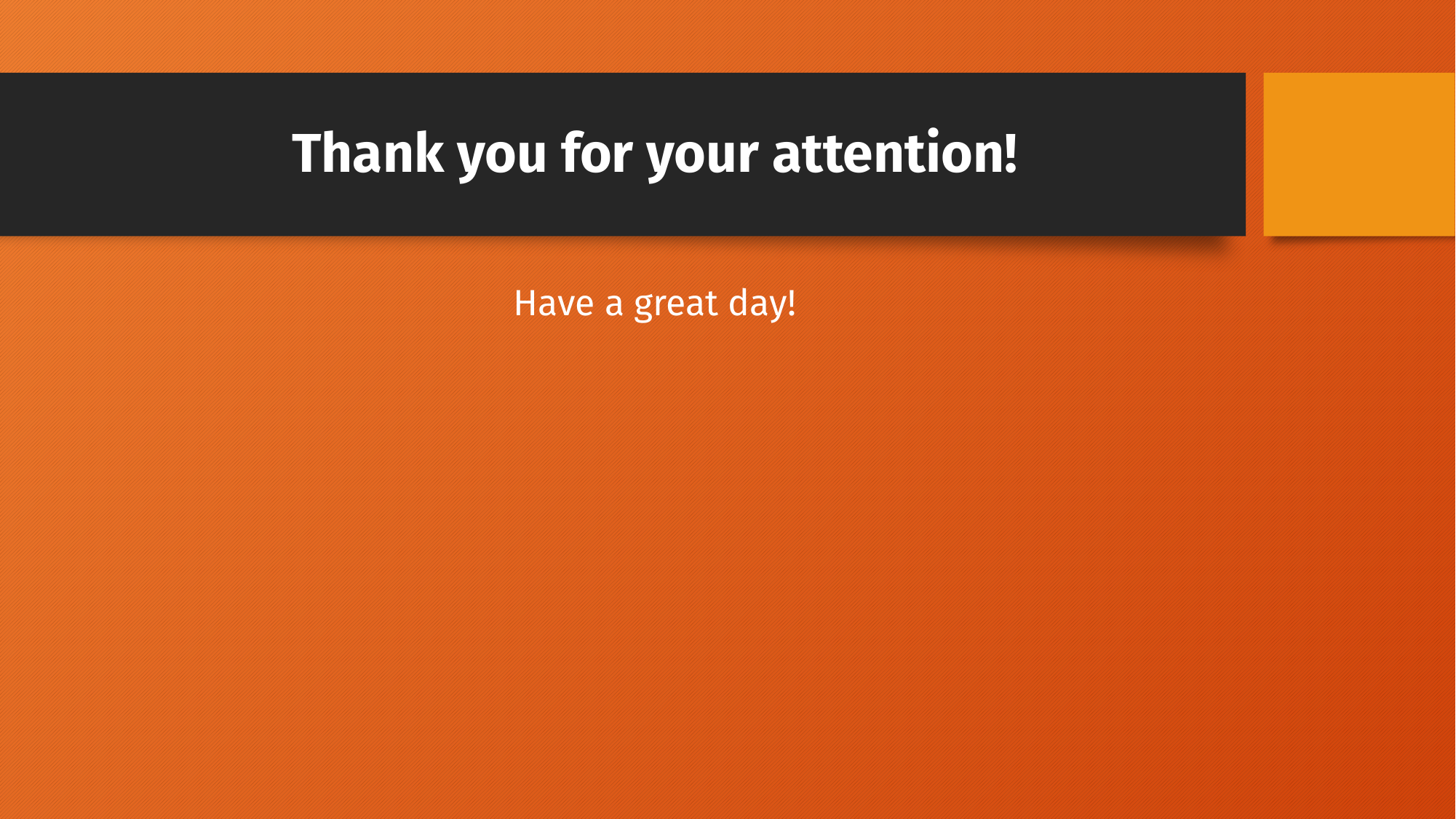

# Thank you for your attention!
Have a great day!